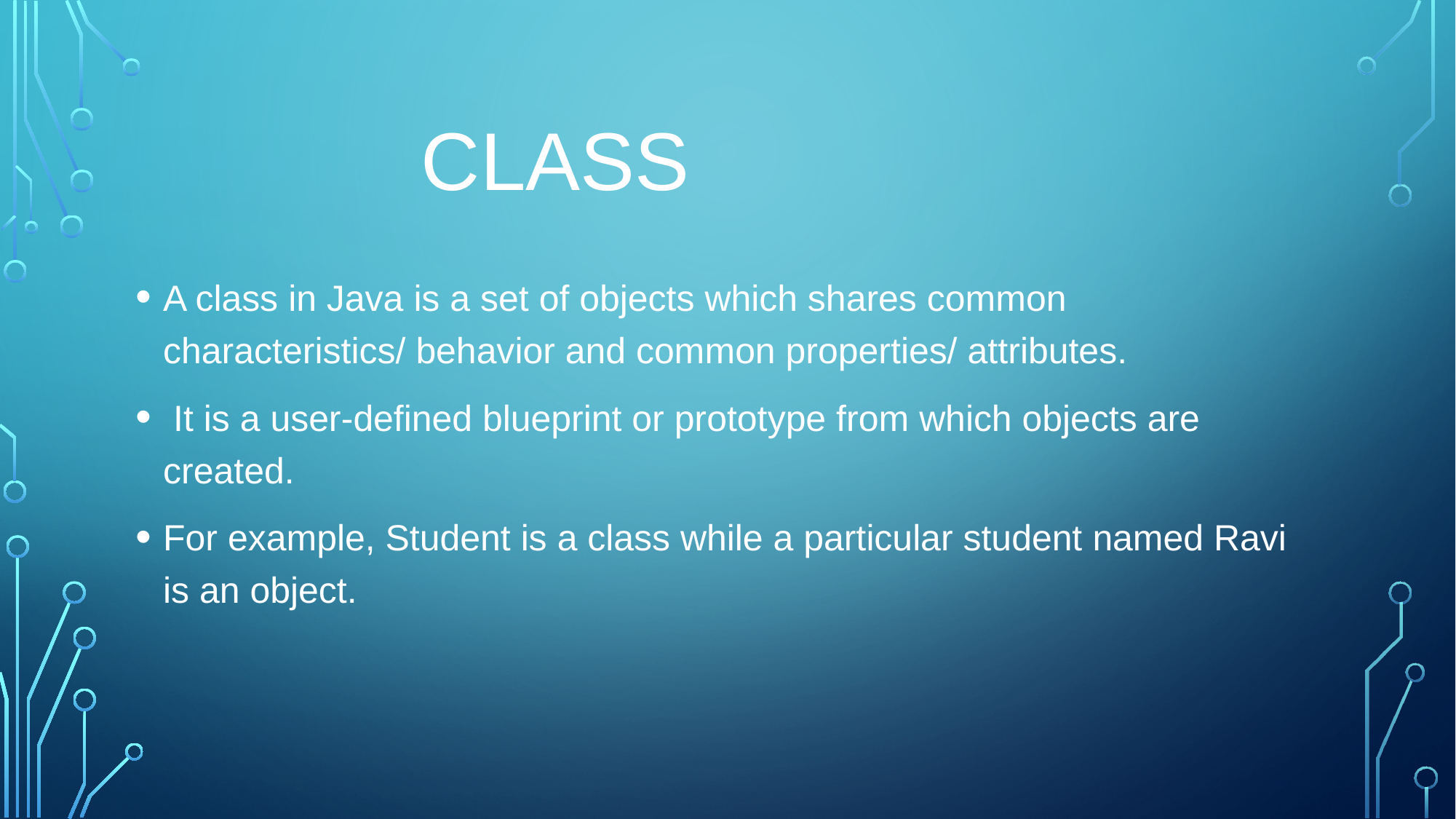

# class

A class in Java is a set of objects which shares common characteristics/ behavior and common properties/ attributes.
 It is a user-defined blueprint or prototype from which objects are created.
For example, Student is a class while a particular student named Ravi is an object.